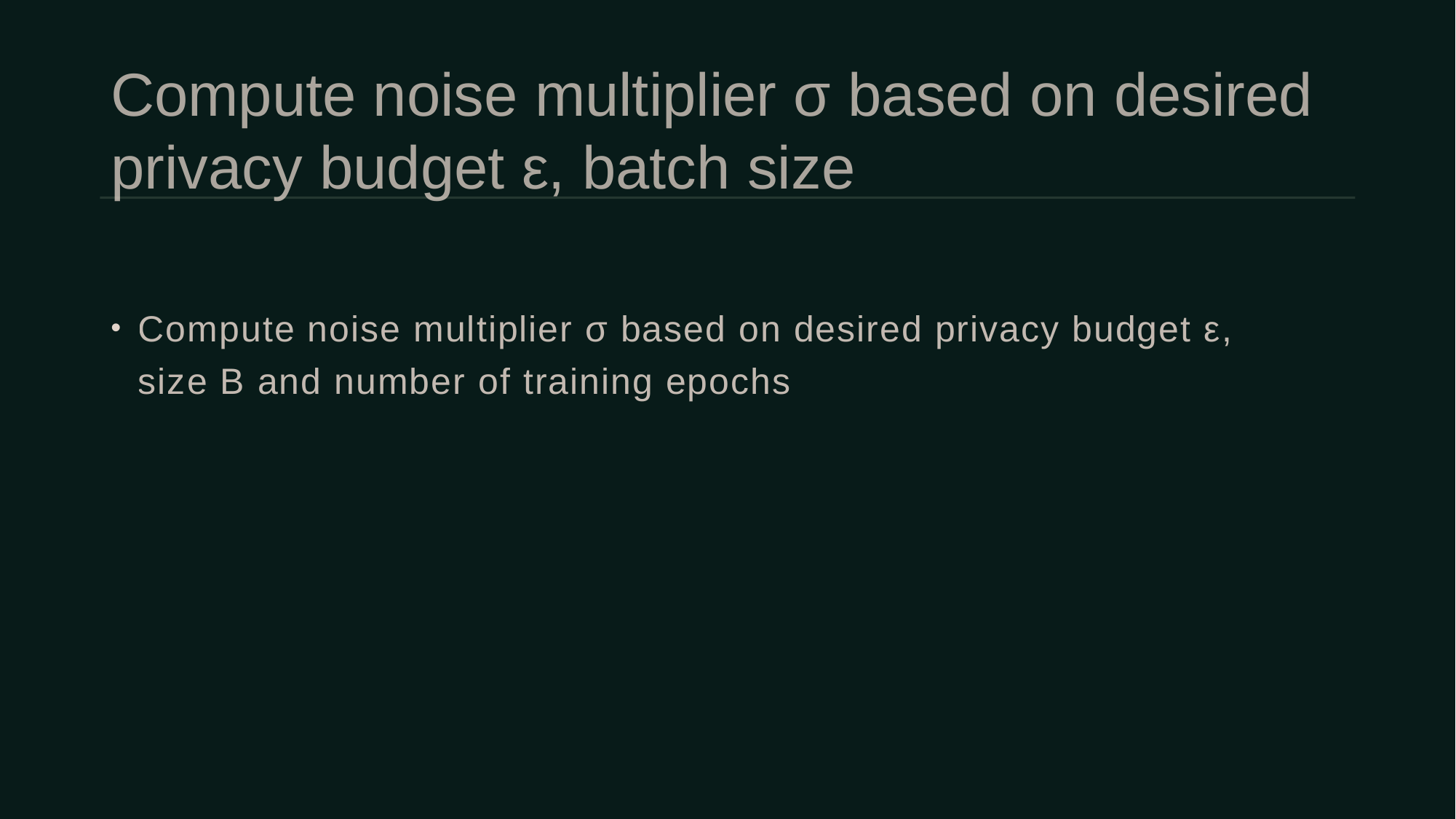

# Compute noise multiplier σ based on desired privacy budget ε, batch size
Compute noise multiplier σ based on desired privacy budget ε, batch size B and number of training epochs N .